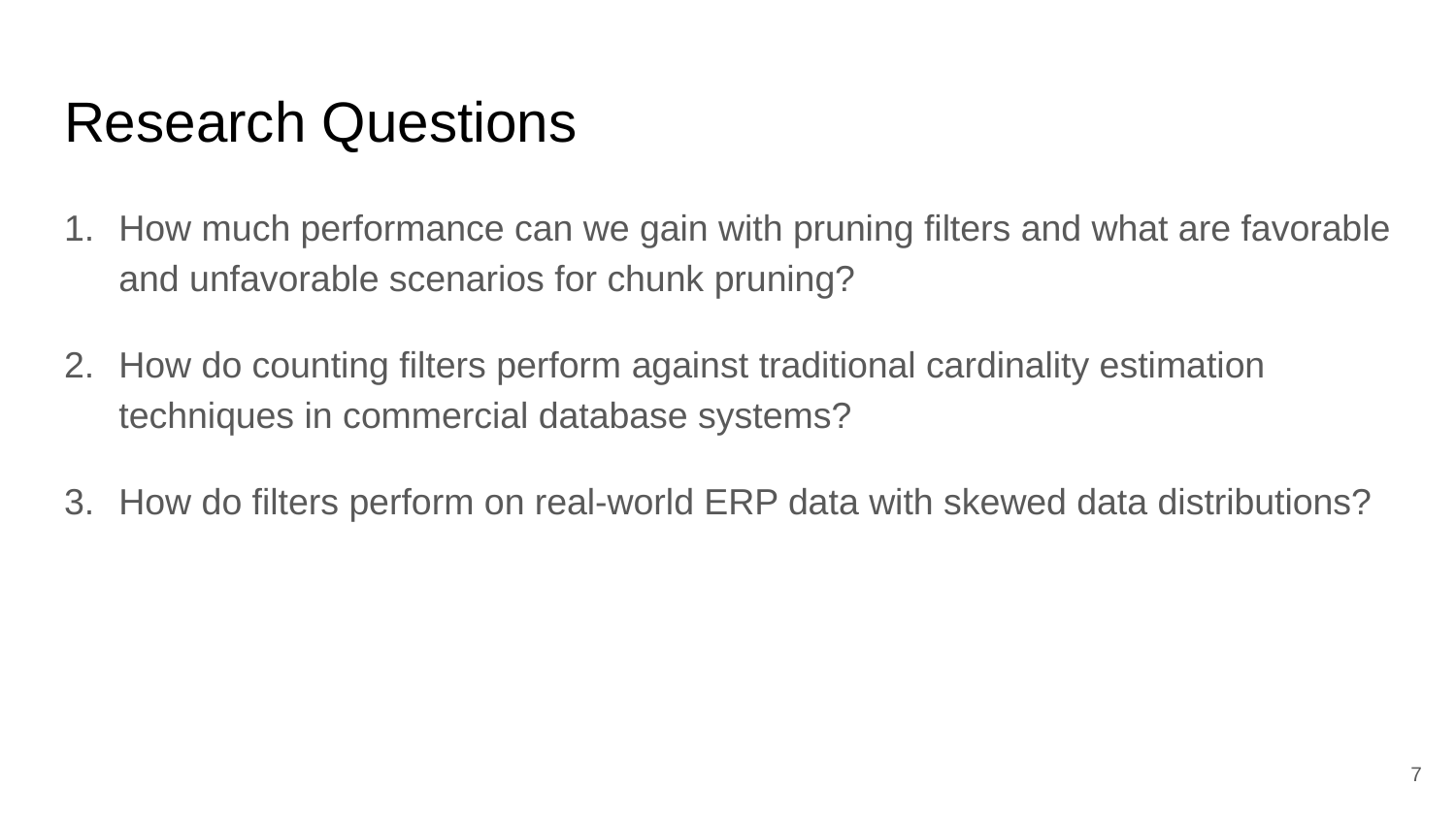

# Research Questions
How much performance can we gain with pruning filters and what are favorable and unfavorable scenarios for chunk pruning?
How do counting filters perform against traditional cardinality estimation techniques in commercial database systems?
How do filters perform on real-world ERP data with skewed data distributions?
7